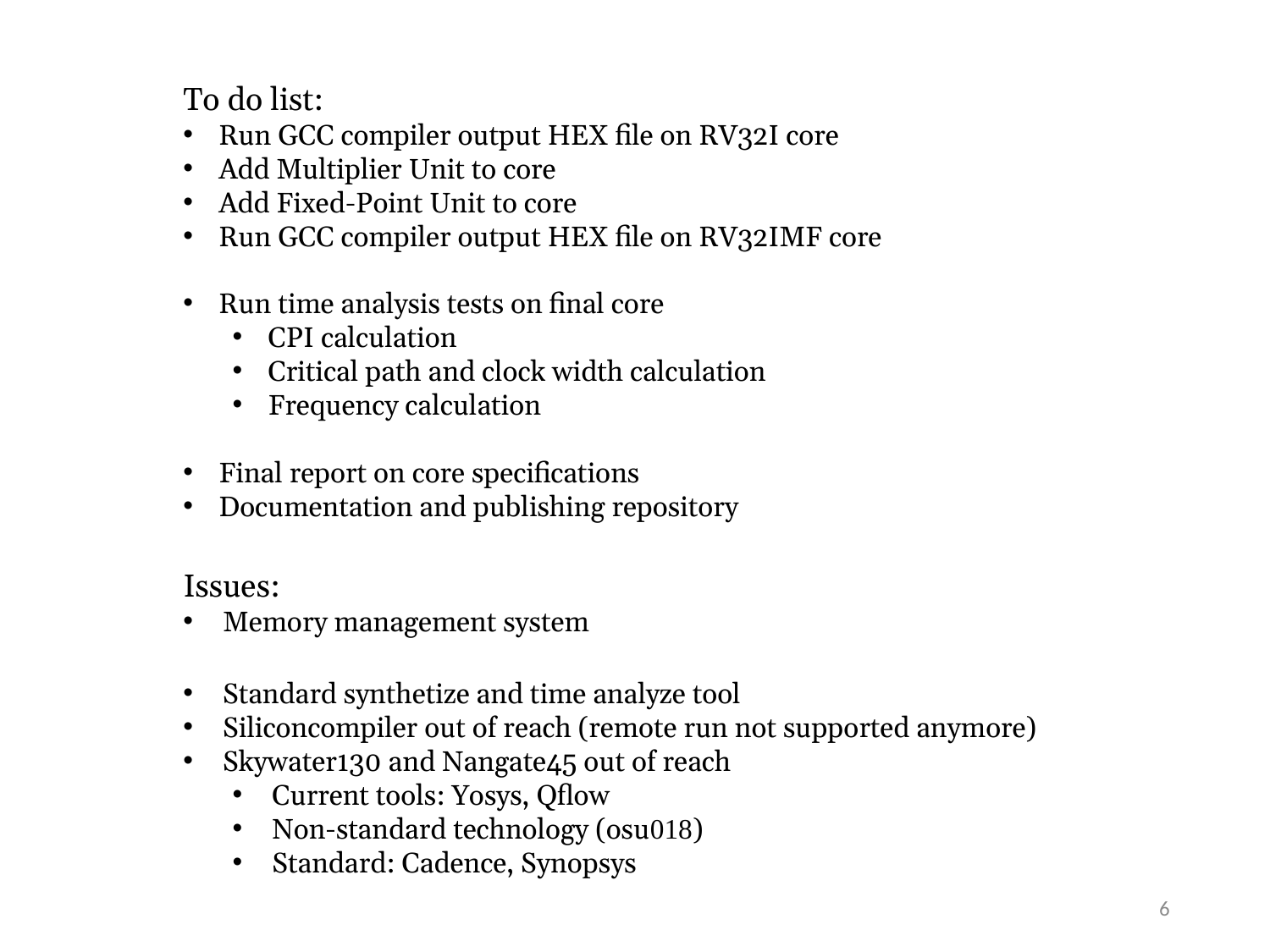

To do list:
Run GCC compiler output HEX file on RV32I core
Add Multiplier Unit to core
Add Fixed-Point Unit to core
Run GCC compiler output HEX file on RV32IMF core

Run time analysis tests on final core
CPI calculation
Critical path and clock width calculation
Frequency calculation

Final report on core specifications
Documentation and publishing repository
Issues:
Memory management system

Standard synthetize and time analyze tool
Siliconcompiler out of reach (remote run not supported anymore)
Skywater130 and Nangate45 out of reach
Current tools: Yosys, Qflow
Non-standard technology (osu018)
Standard: Cadence, Synopsys
6